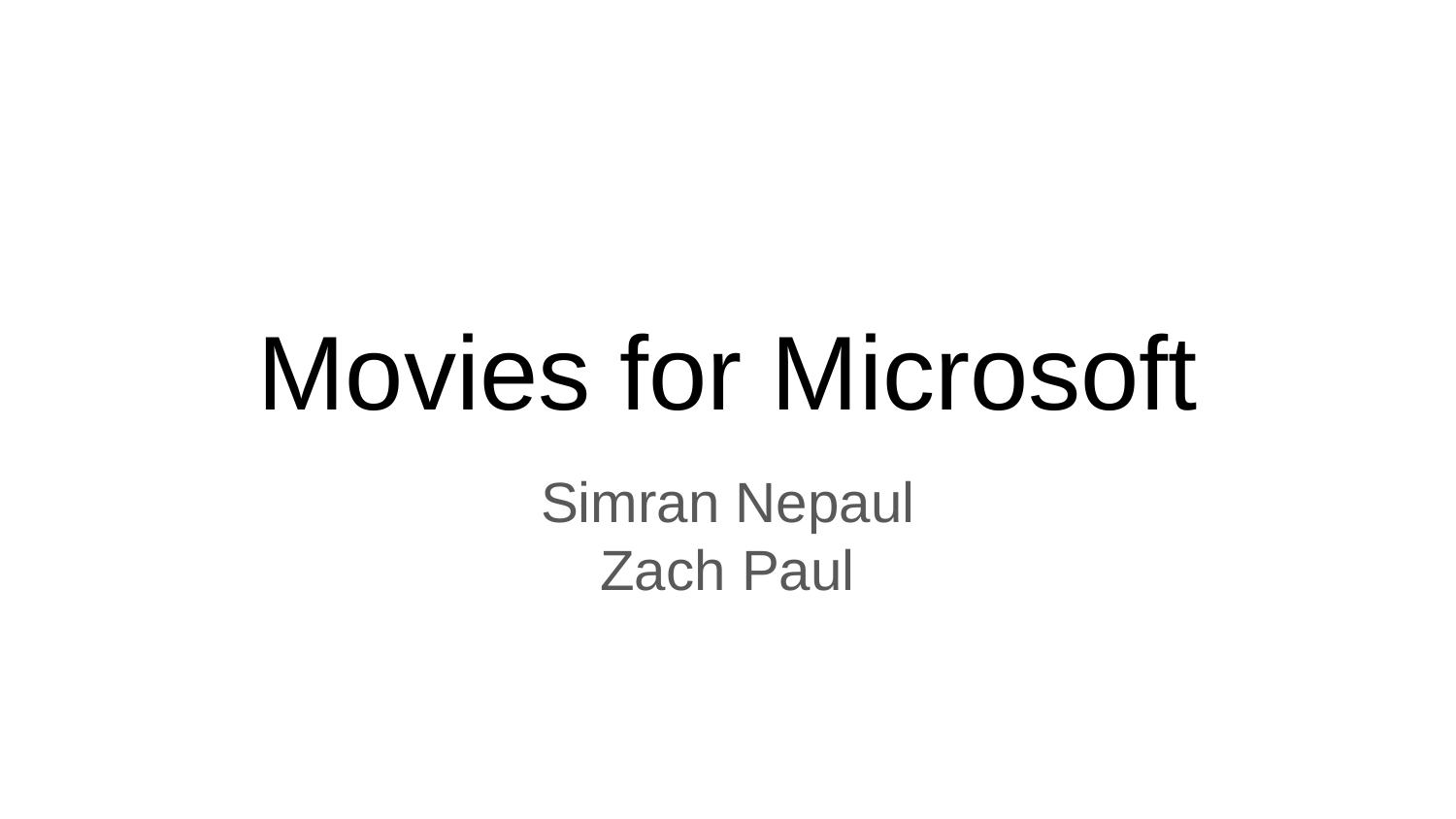

# Movies for Microsoft
Simran Nepaul
Zach Paul